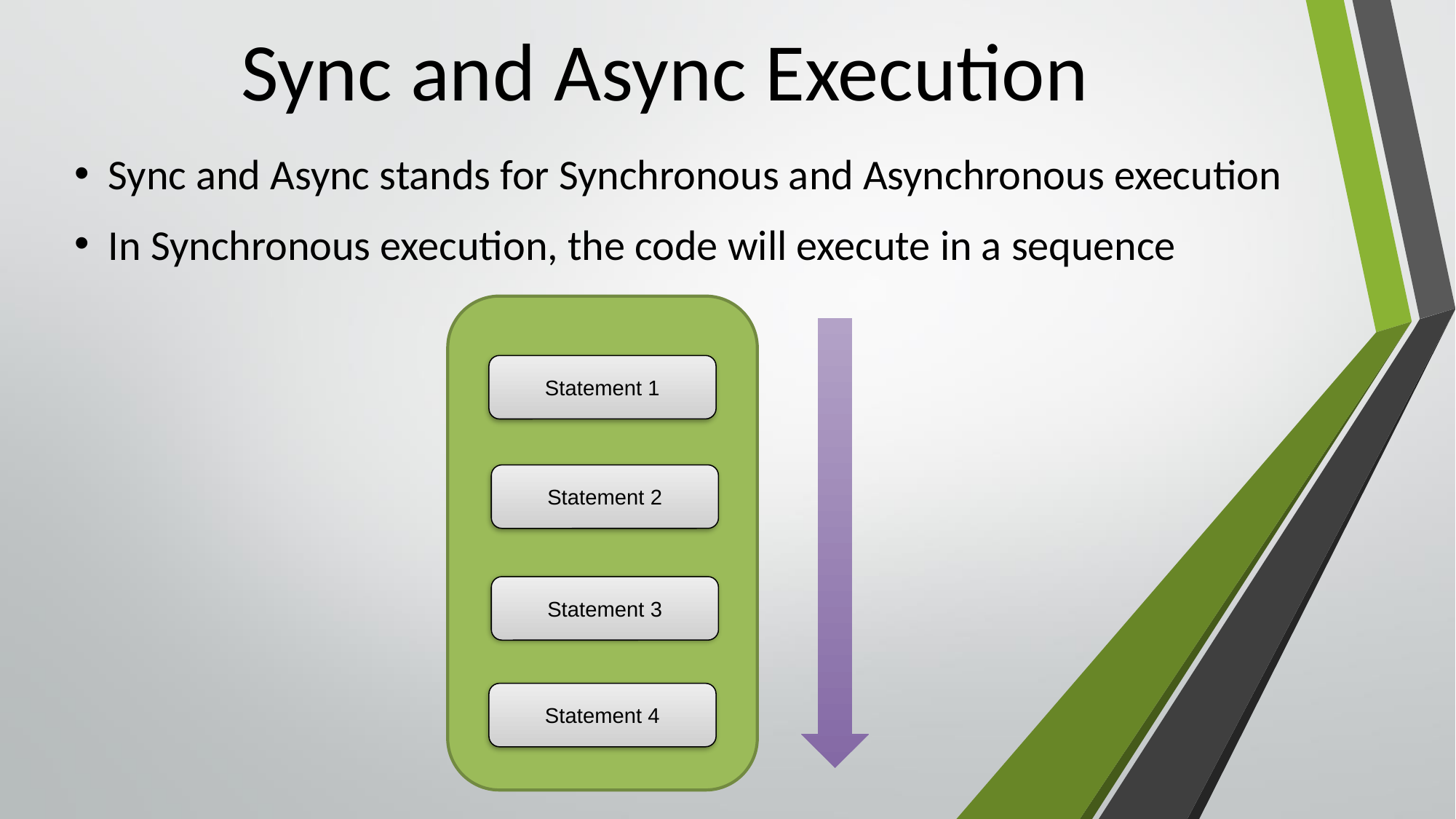

# Sync and Async Execution
Sync and Async stands for Synchronous and Asynchronous execution
In Synchronous execution, the code will execute in a sequence

Statement 1
Statement 2
Statement 3
Statement 4